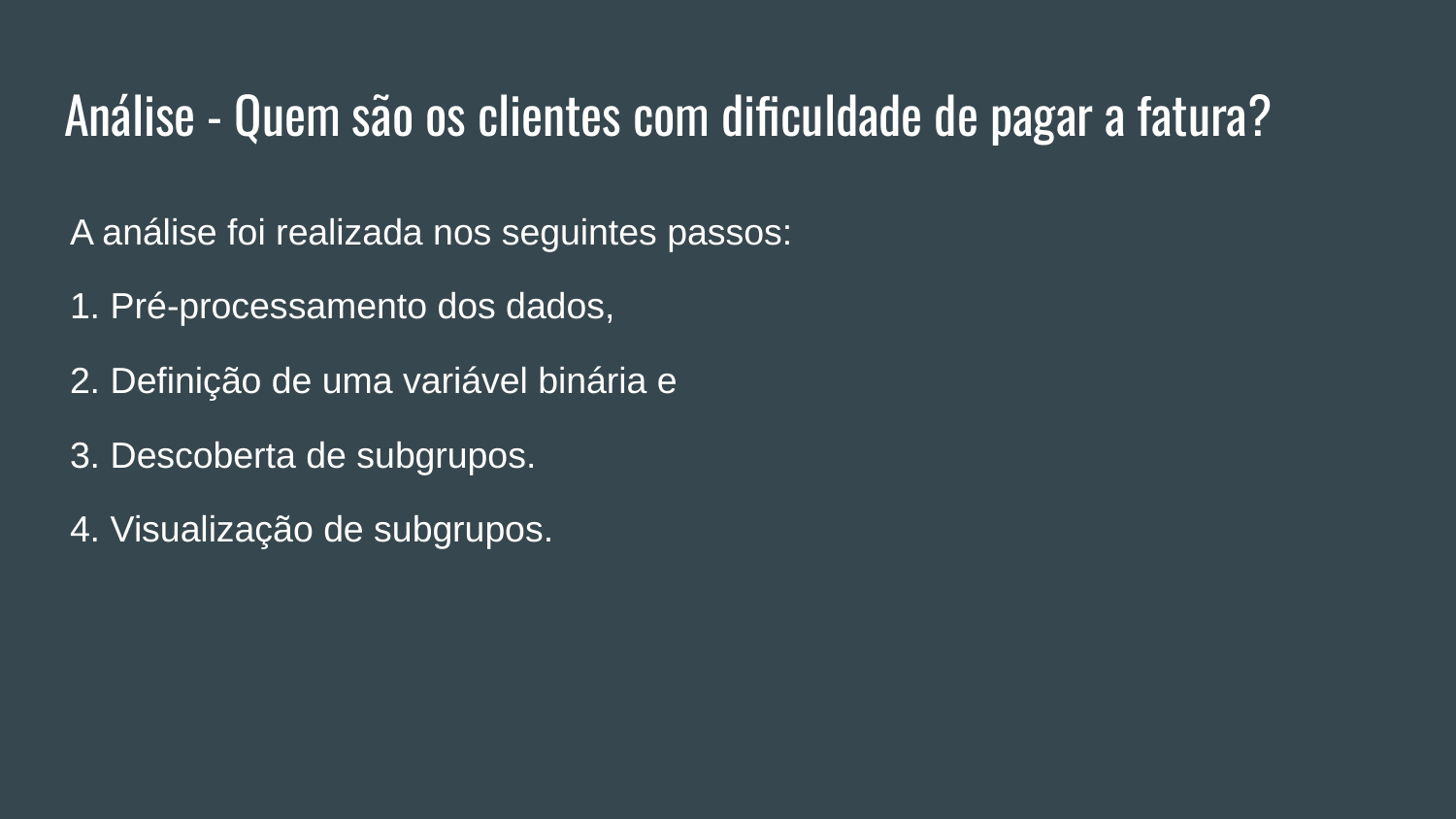

# Análise - Quem são os clientes com dificuldade de pagar a fatura?
A análise foi realizada nos seguintes passos:
1. Pré-processamento dos dados,
2. Definição de uma variável binária e
3. Descoberta de subgrupos.
4. Visualização de subgrupos.